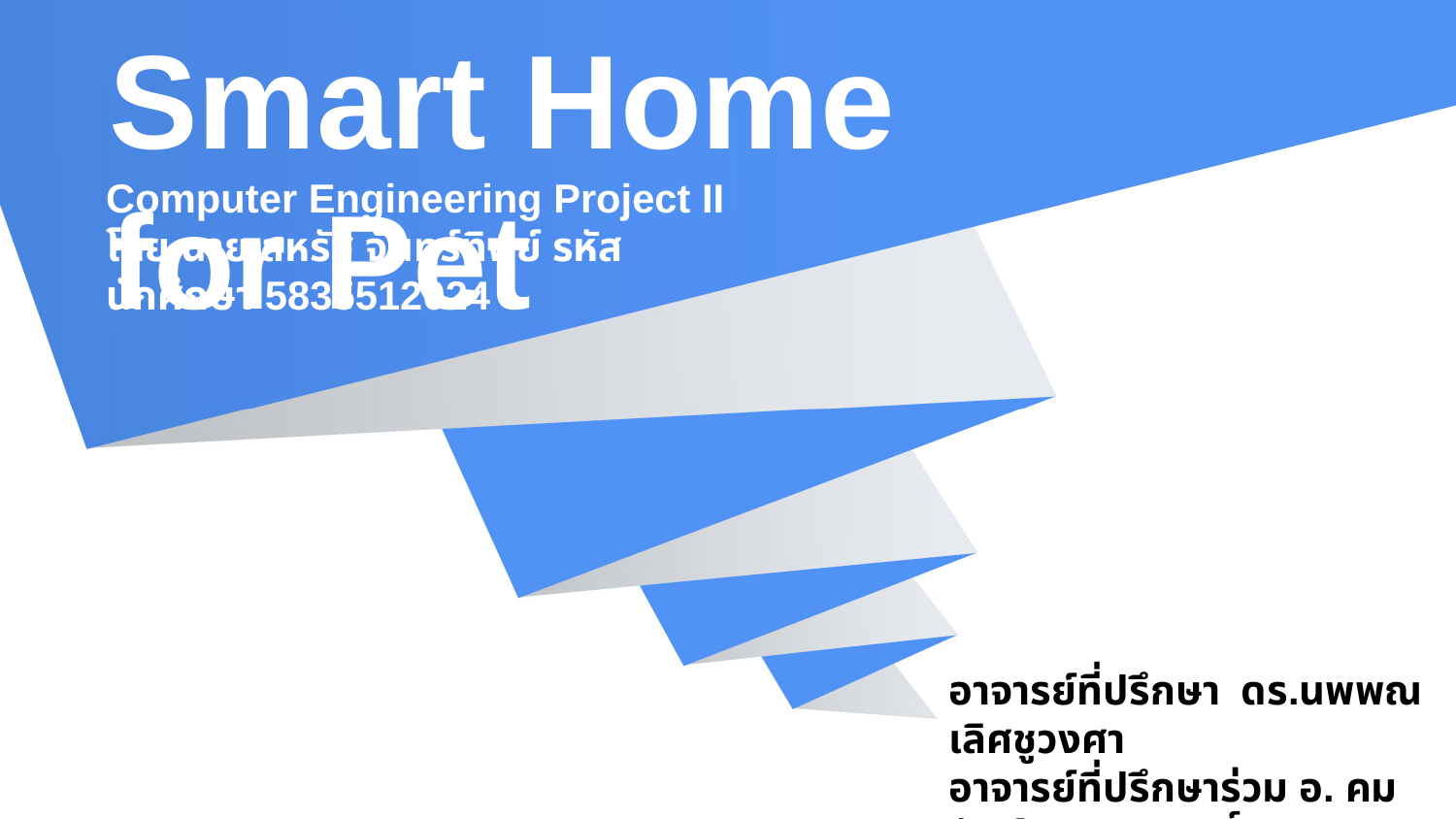

Smart Home for Pet
Computer Engineering Project II
โดย นาย สหรัฐ จันทร์ทิพย์ รหัสนักศึกษา 5835512024
อาจารย์ที่ปรึกษา  ดร.นพพณ เลิศชูวงศา
อาจารย์ที่ปรึกษาร่วม อ. คมสันต์ กาญจนสิทธิ์
อาจารย์ที่ปรึกษาร่วม อ.พัชรี เทพนิมิตร